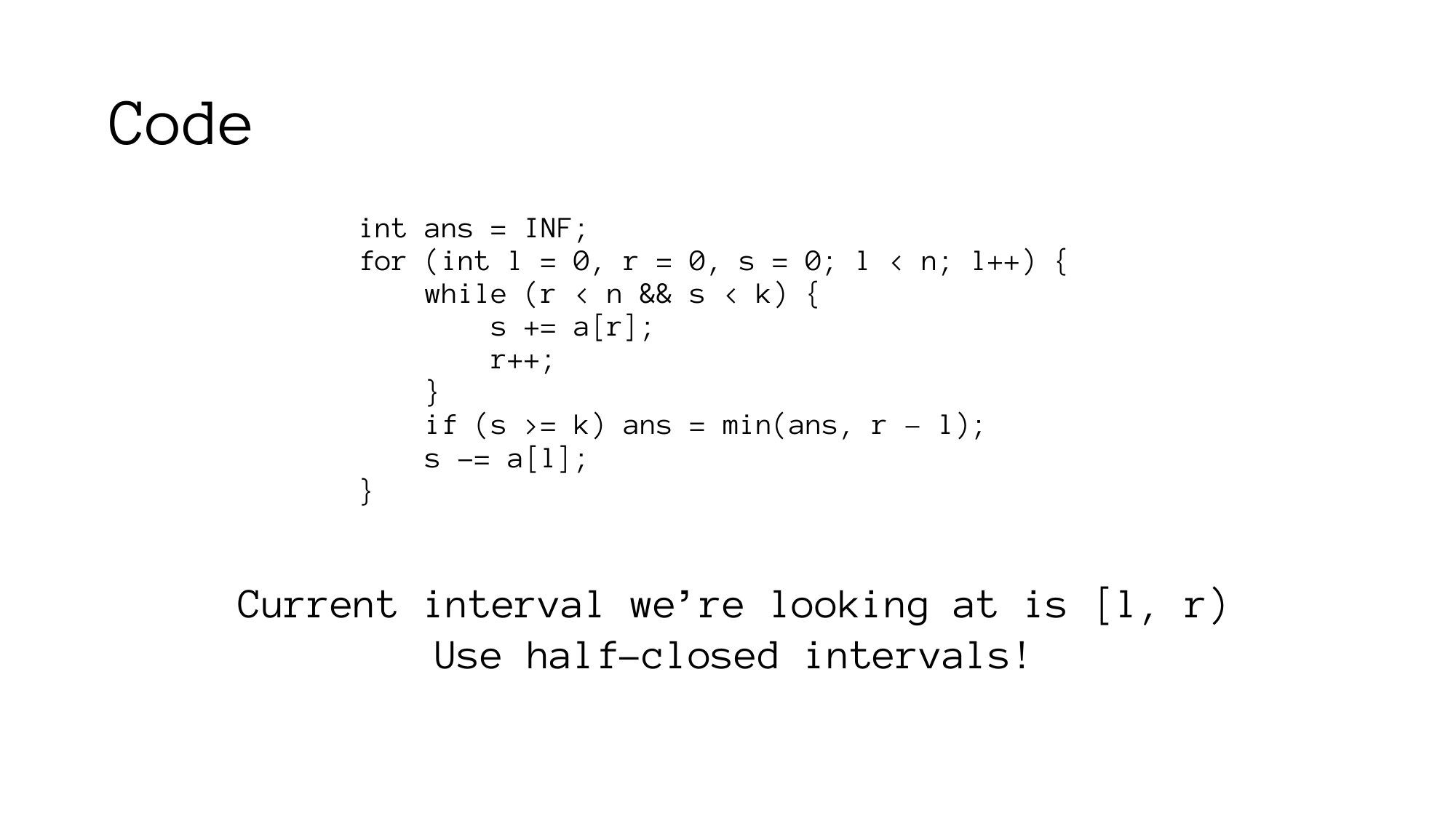

# Code
int ans = INF;
for (int l = 0, r = 0, s = 0; l < n; l++) {
    while (r < n && s < k) {
        s += a[r];
        r++;
    }
    if (s >= k) ans = min(ans, r – l);
    s -= a[l];
}
Current interval we’re looking at is [l, r)
Use half-closed intervals!